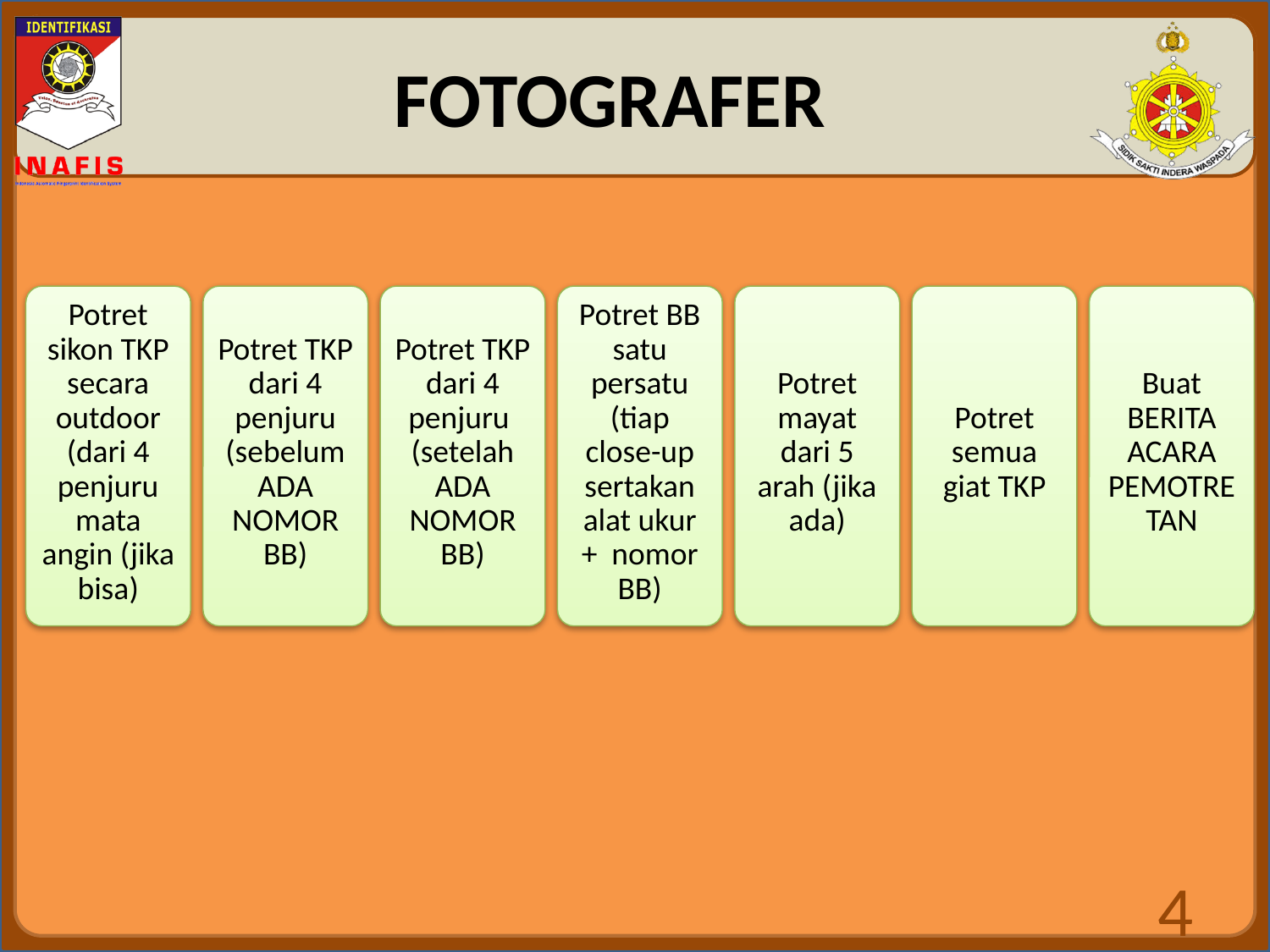

FOTOGRAFER

Potret sikon TKP secara outdoor (dari 4 penjuru mata angin (jika bisa)

Potret TKP dari 4 penjuru (sebelum ADA NOMOR BB)

Potret TKP dari 4 penjuru  (setelah ADA NOMOR BB)

Potret BB satu persatu (tiap close-up sertakan alat ukur +  nomor BB)

Potret mayat dari 5 arah (jika ada)

Potret semua giat TKP

Buat BERITA ACARA PEMOTRETAN
4